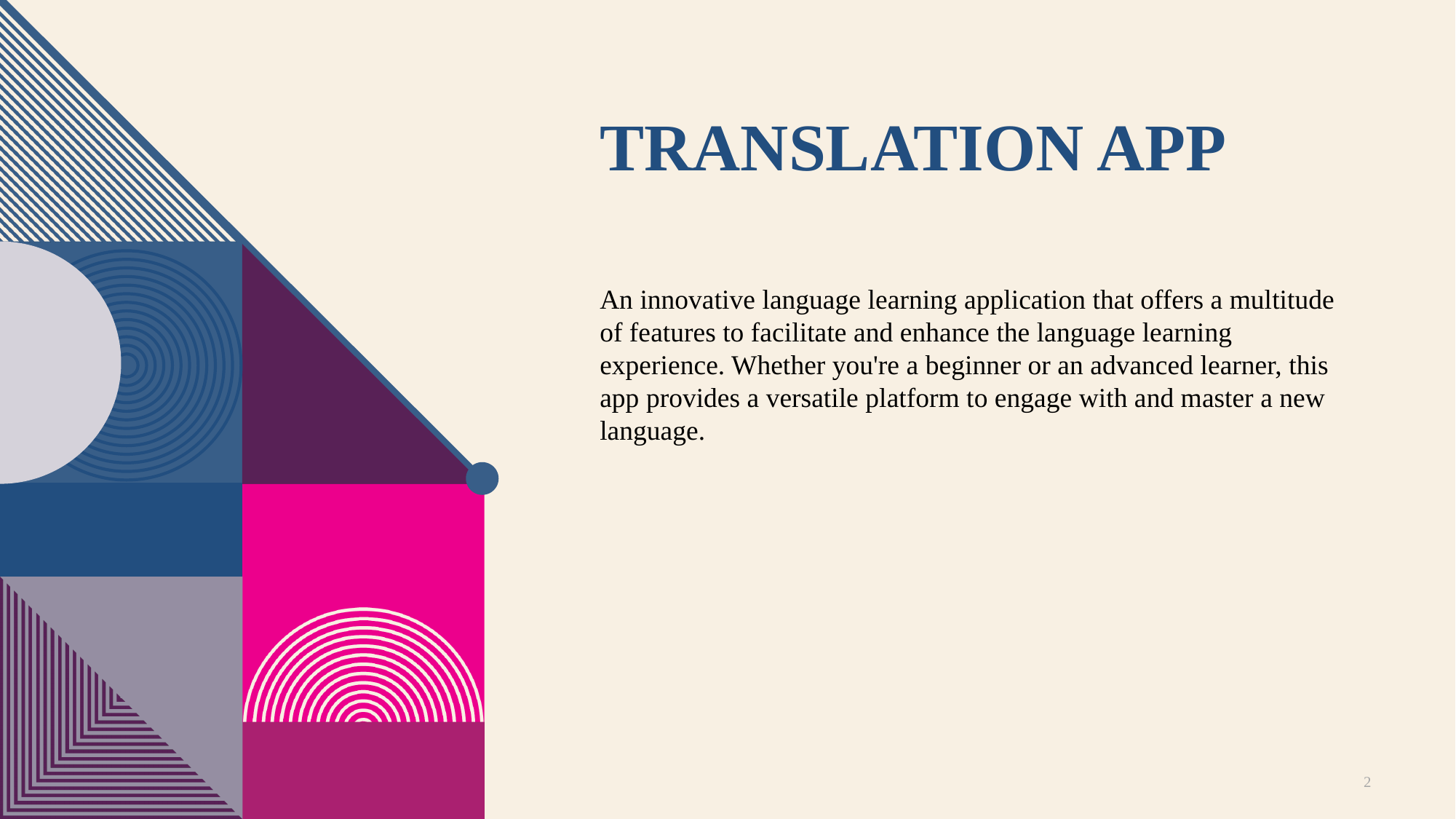

# Translation app
An innovative language learning application that offers a multitude of features to facilitate and enhance the language learning experience. Whether you're a beginner or an advanced learner, this app provides a versatile platform to engage with and master a new language.

2